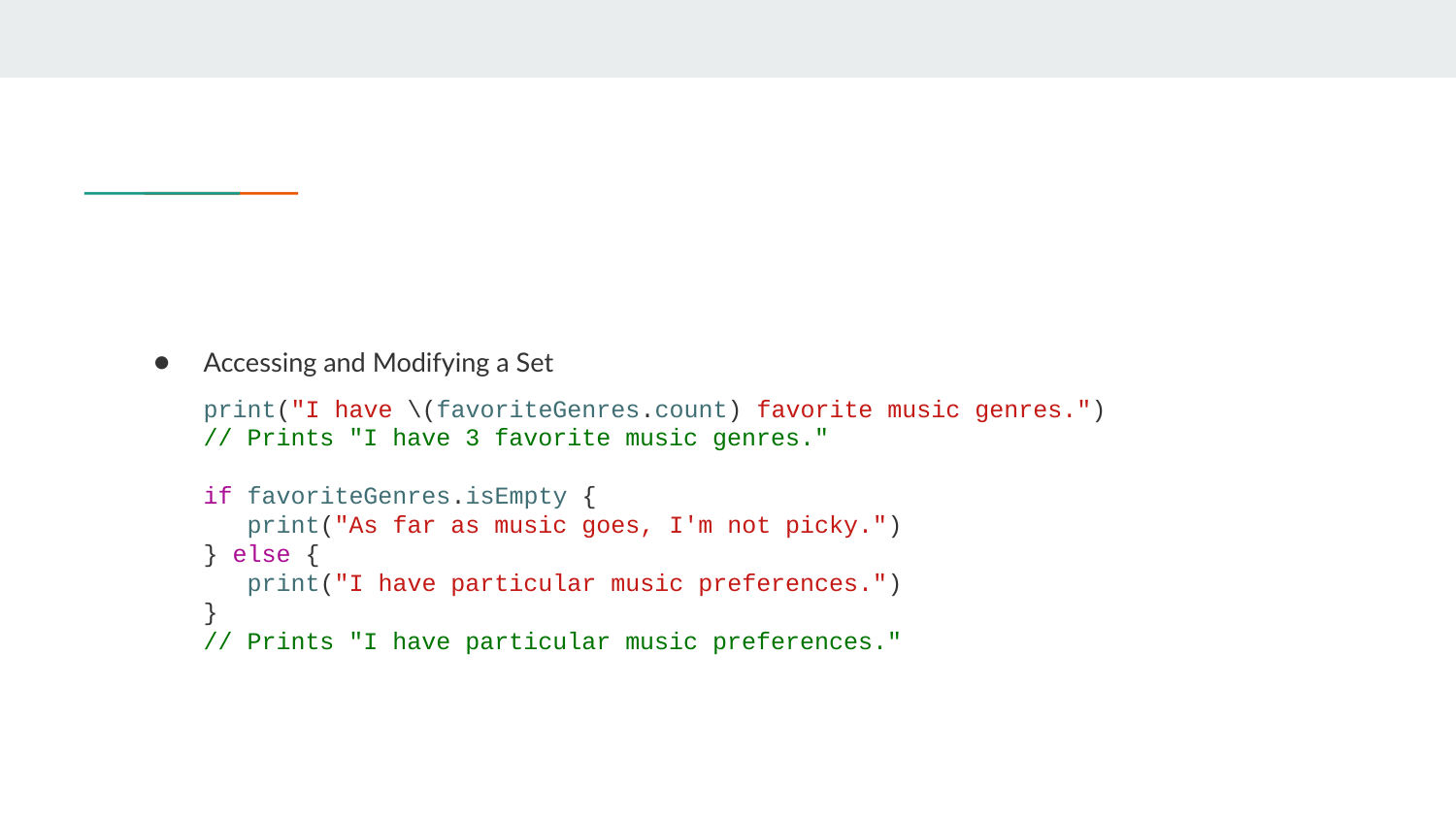

#
Accessing and Modifying a Set
print("I have \(favoriteGenres.count) favorite music genres.")
// Prints "I have 3 favorite music genres."

if favoriteGenres.isEmpty {
   print("As far as music goes, I'm not picky.")
} else {
   print("I have particular music preferences.")
}
// Prints "I have particular music preferences."